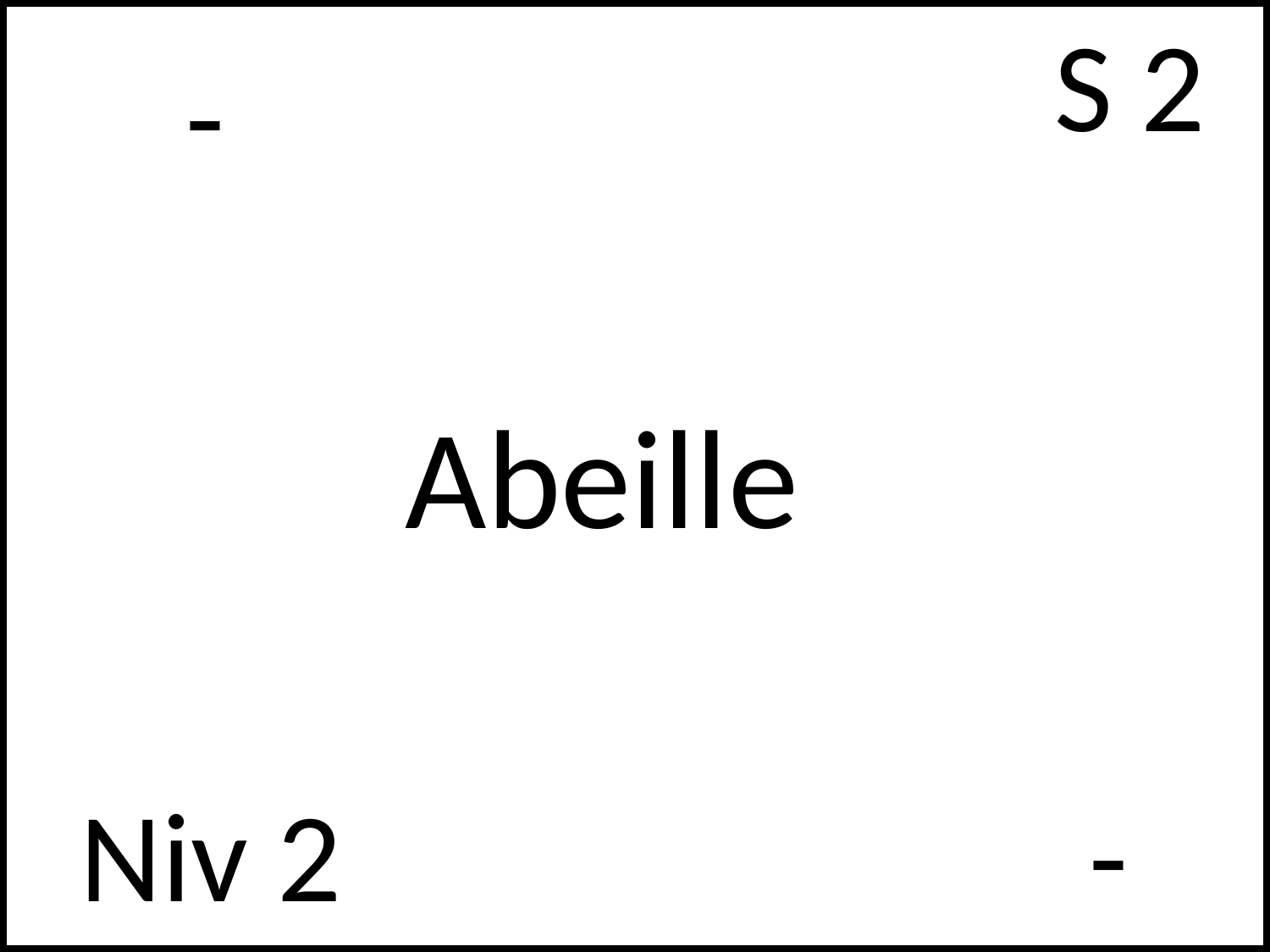

S 2
# -
Abeille
Niv 2
-